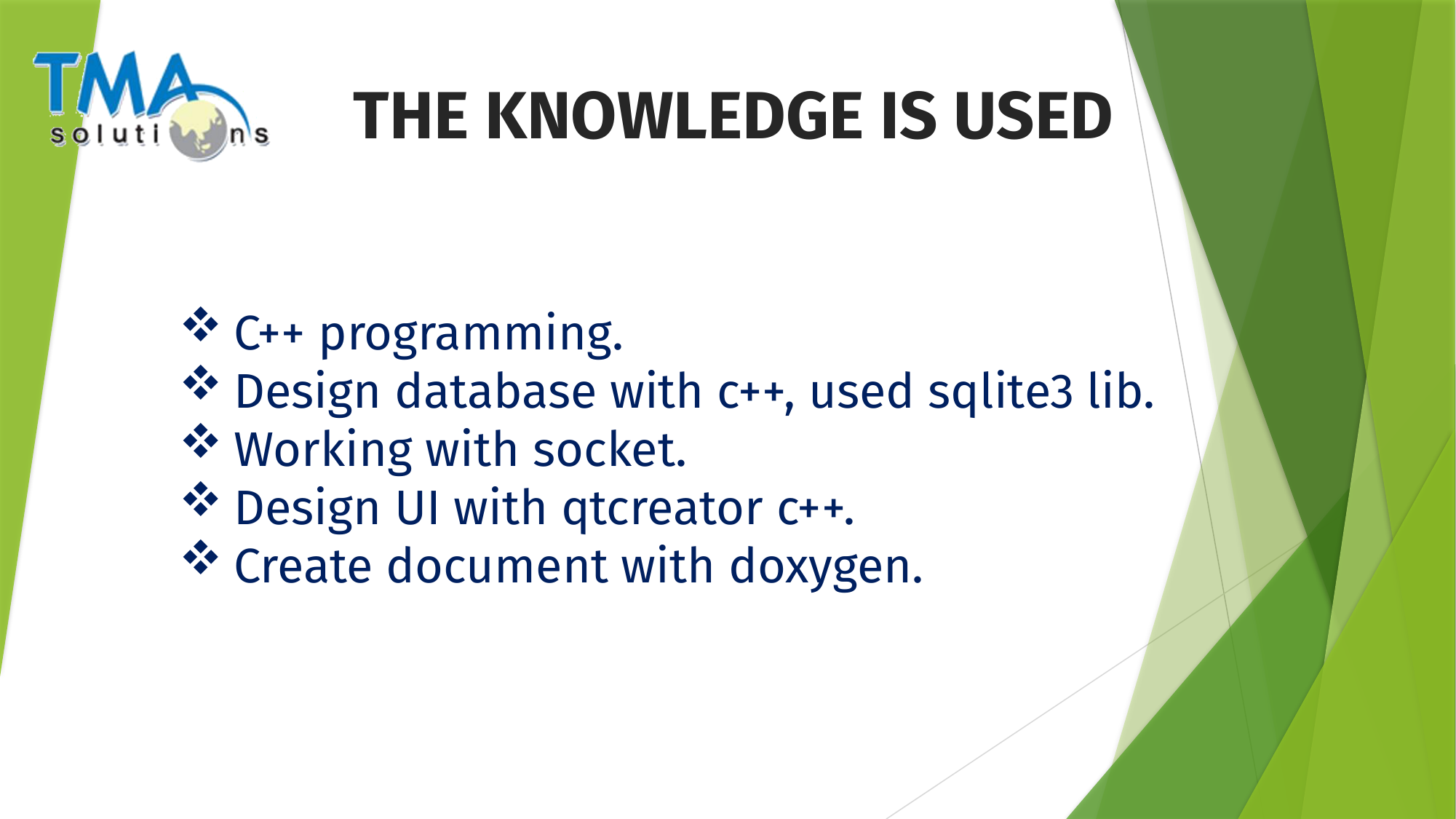

THE KNOWLEDGE IS USED
C++ programming.
Design database with c++, used sqlite3 lib.
Working with socket.
Design UI with qtcreator c++.
Create document with doxygen.